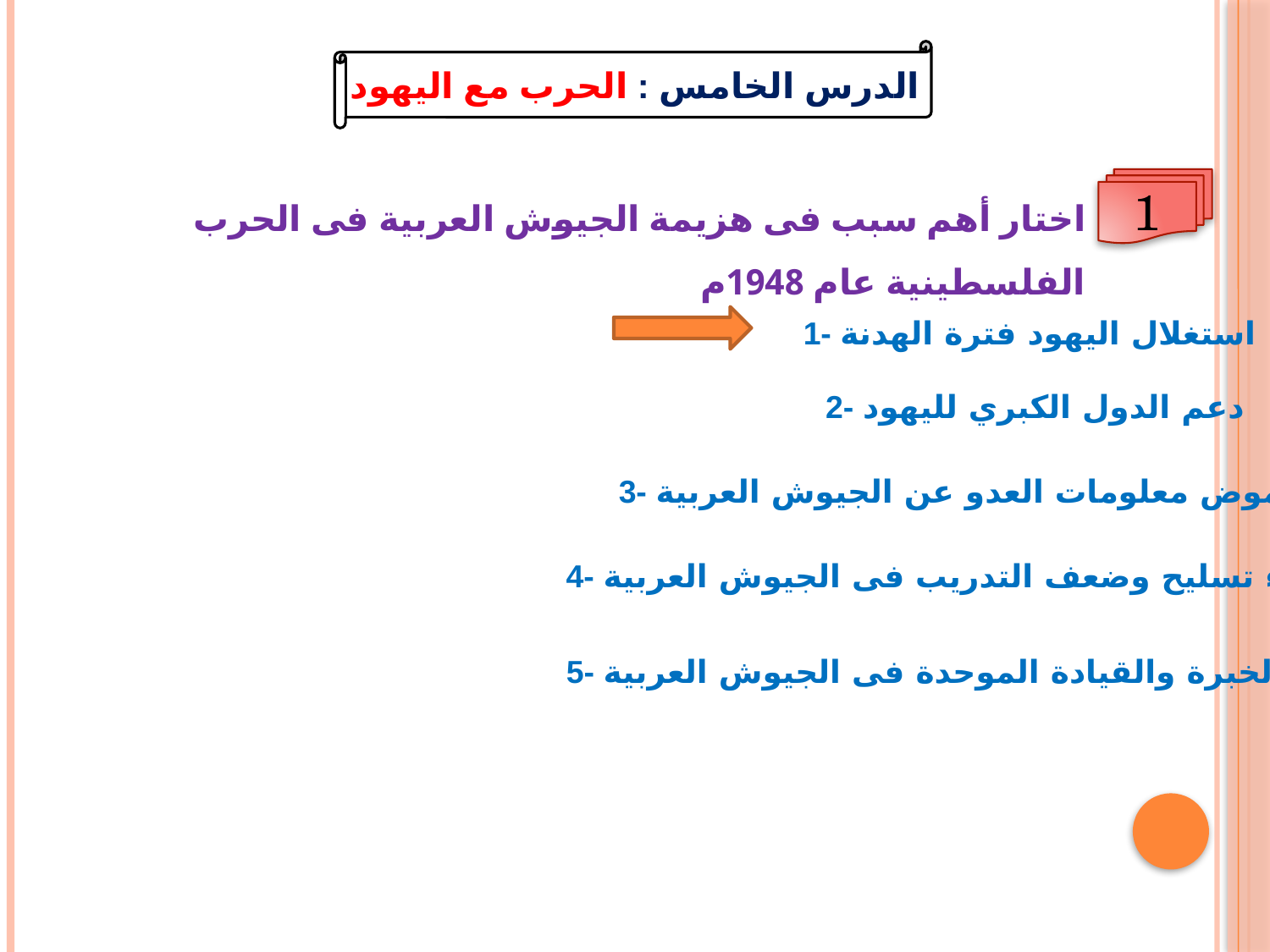

الدرس الخامس : الحرب مع اليهود
اختار أهم سبب فى هزيمة الجيوش العربية فى الحرب الفلسطينية عام 1948م
1

1- استغلال اليهود فترة الهدنة
2- دعم الدول الكبري لليهود
3- غموض معلومات العدو عن الجيوش العربية
4- سوء تسليح وضعف التدريب فى الجيوش العربية
5- نق الخبرة والقيادة الموحدة فى الجيوش العربية